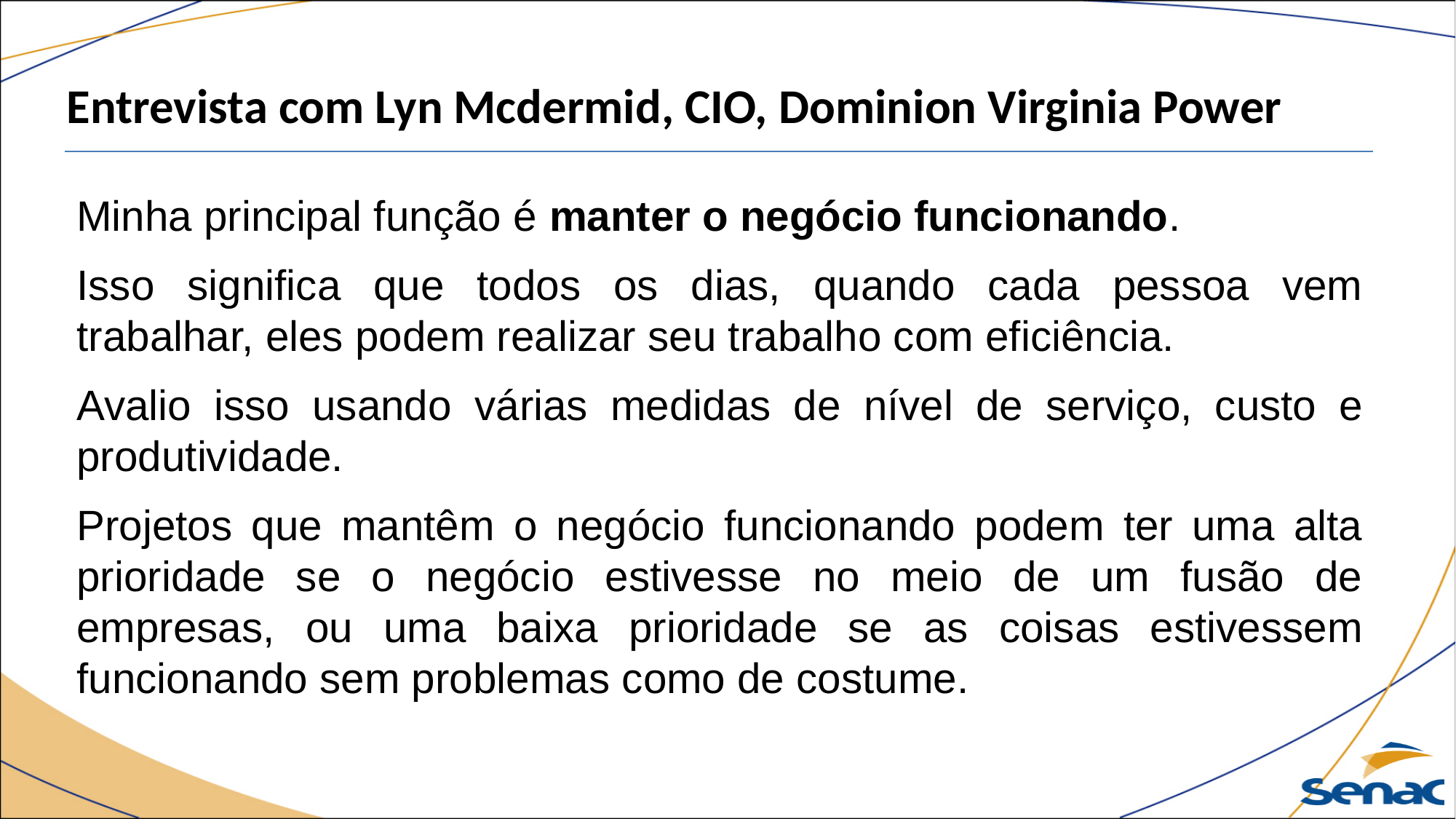

Entrevista com Lyn Mcdermid, CIO, Dominion Virginia Power
Minha principal função é manter o negócio funcionando.

Isso significa que todos os dias, quando cada pessoa vem trabalhar, eles podem realizar seu trabalho com eficiência.

Avalio isso usando várias medidas de nível de serviço, custo e produtividade.

Projetos que mantêm o negócio funcionando podem ter uma alta prioridade se o negócio estivesse no meio de um fusão de empresas, ou uma baixa prioridade se as coisas estivessem funcionando sem problemas como de costume.